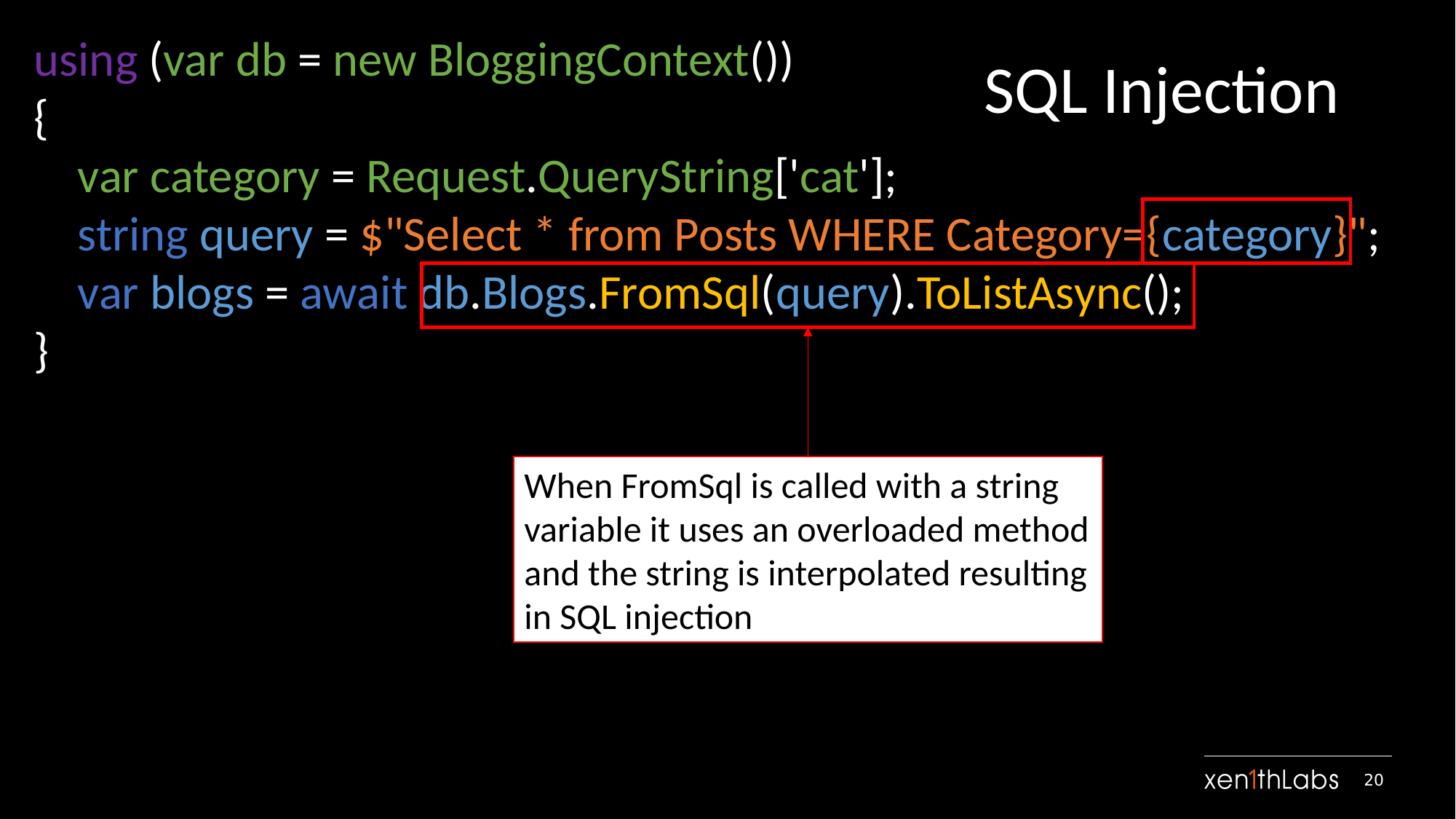

using (var db = new BloggingContext())
{
    var category = Request.QueryString['cat'];
    string query = $"Select * from Posts WHERE Category={category}";
    var blogs = await db.Blogs.FromSql(query).ToListAsync();
}
SQL Injection

When FromSql is called with a string variable it uses an overloaded method and the string is interpolated resulting in SQL injection